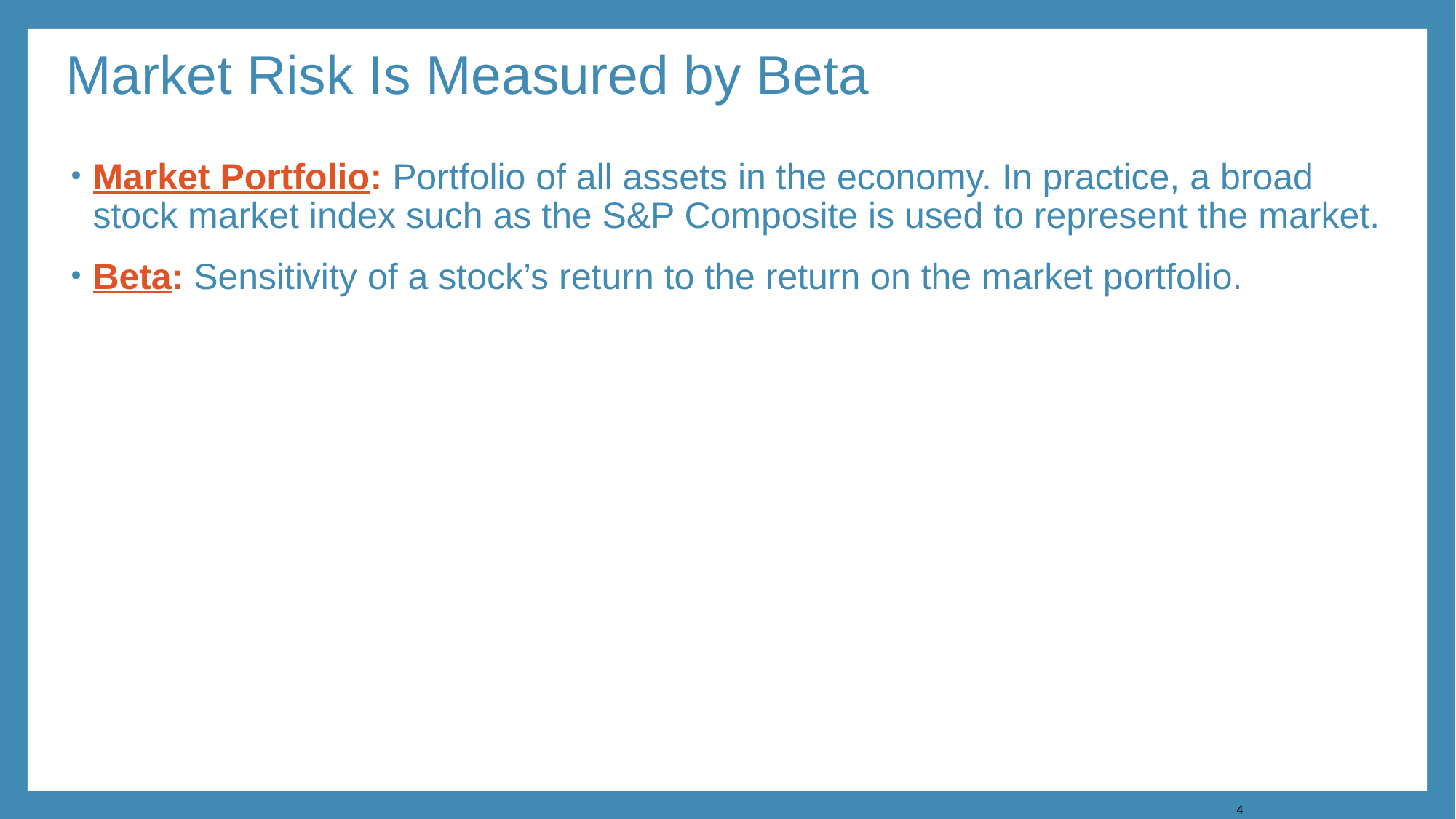

# Market Risk Is Measured by Beta
Market Portfolio: Portfolio of all assets in the economy. In practice, a broad stock market index such as the S&P Composite is used to represent the market.
Beta: Sensitivity of a stock’s return to the return on the market portfolio.
4